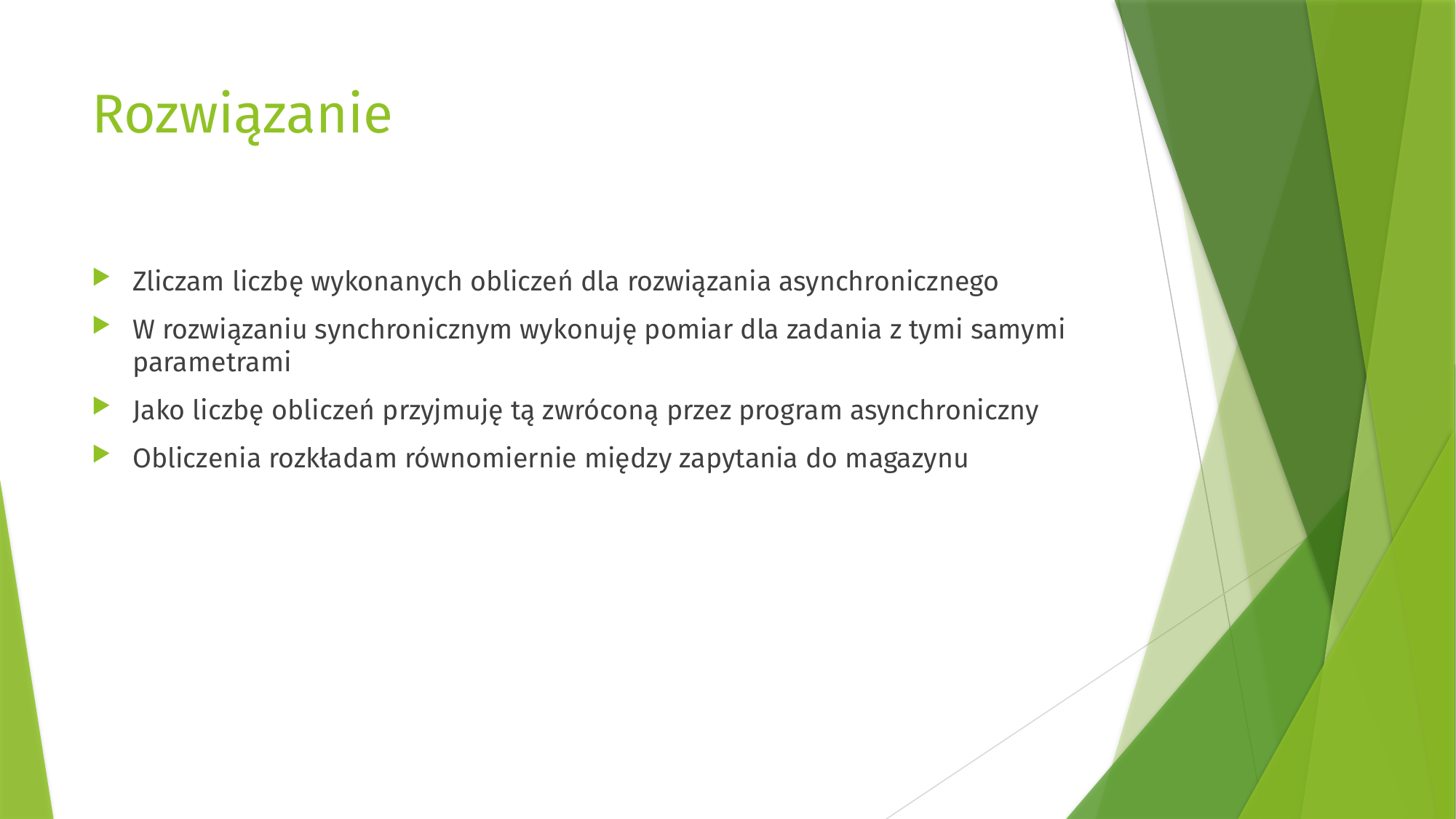

# Rozwiązanie
Zliczam liczbę wykonanych obliczeń dla rozwiązania asynchronicznego
W rozwiązaniu synchronicznym wykonuję pomiar dla zadania z tymi samymi parametrami
Jako liczbę obliczeń przyjmuję tą zwróconą przez program asynchroniczny
Obliczenia rozkładam równomiernie między zapytania do magazynu